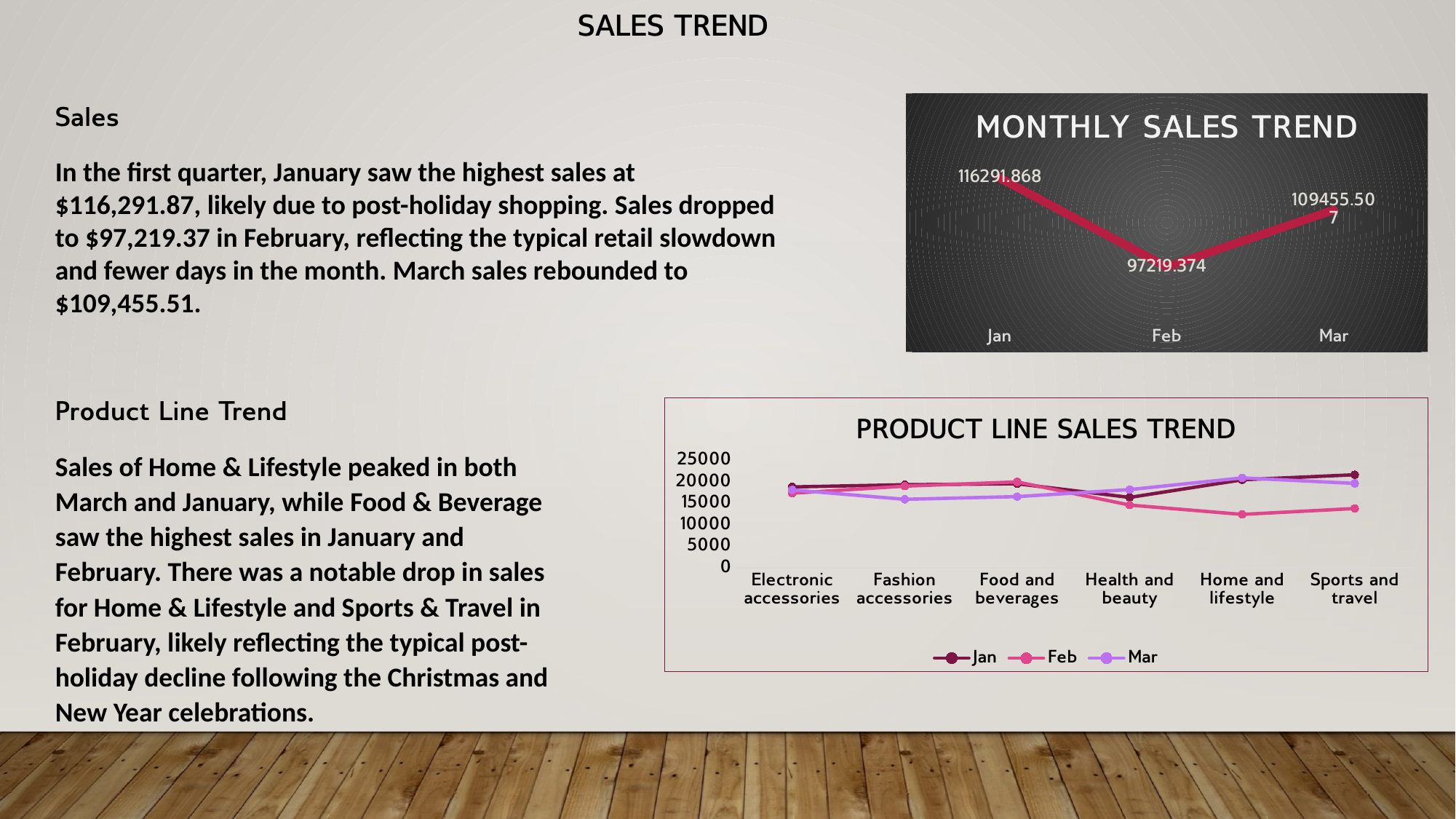

SALES TREND

Sales

### Chart: MONTHLY SALES TREND

| Category | Sum of Total |
|---|---|
| Jan | 116291.868 |
| Feb | 97219.374 |
| Mar | 109455.507 |
In the first quarter, January saw the highest sales at $116,291.87, likely due to post-holiday shopping. Sales dropped to $97,219.37 in February, reflecting the typical retail slowdown and fewer days in the month. March sales rebounded to $109,455.51.

Product Line Trend

### Chart: PRODUCT LINE SALES TREND

| Category | Jan | Feb | Mar |
|---|---|---|---|
| Electronic accessories | 18831.288 | 17362.905 | 18143.3385 |
| Fashion accessories | 19345.116 | 19009.8615 | 15950.9175 |
| Food and beverages | 19570.53 | 20000.358 | 16573.956 |
| Health and beauty | 16383.171 | 14602.2555 | 18208.3125 |
| Home and lifestyle | 20494.74 | 12434.3835 | 20932.7895 |
| Sports and travel | 21667.023 | 13809.6105 | 19646.193 |
Sales of Home & Lifestyle peaked in both March and January, while Food & Beverage saw the highest sales in January and February. There was a notable drop in sales for Home & Lifestyle and Sports & Travel in February, likely reflecting the typical post-holiday decline following the Christmas and New Year celebrations.